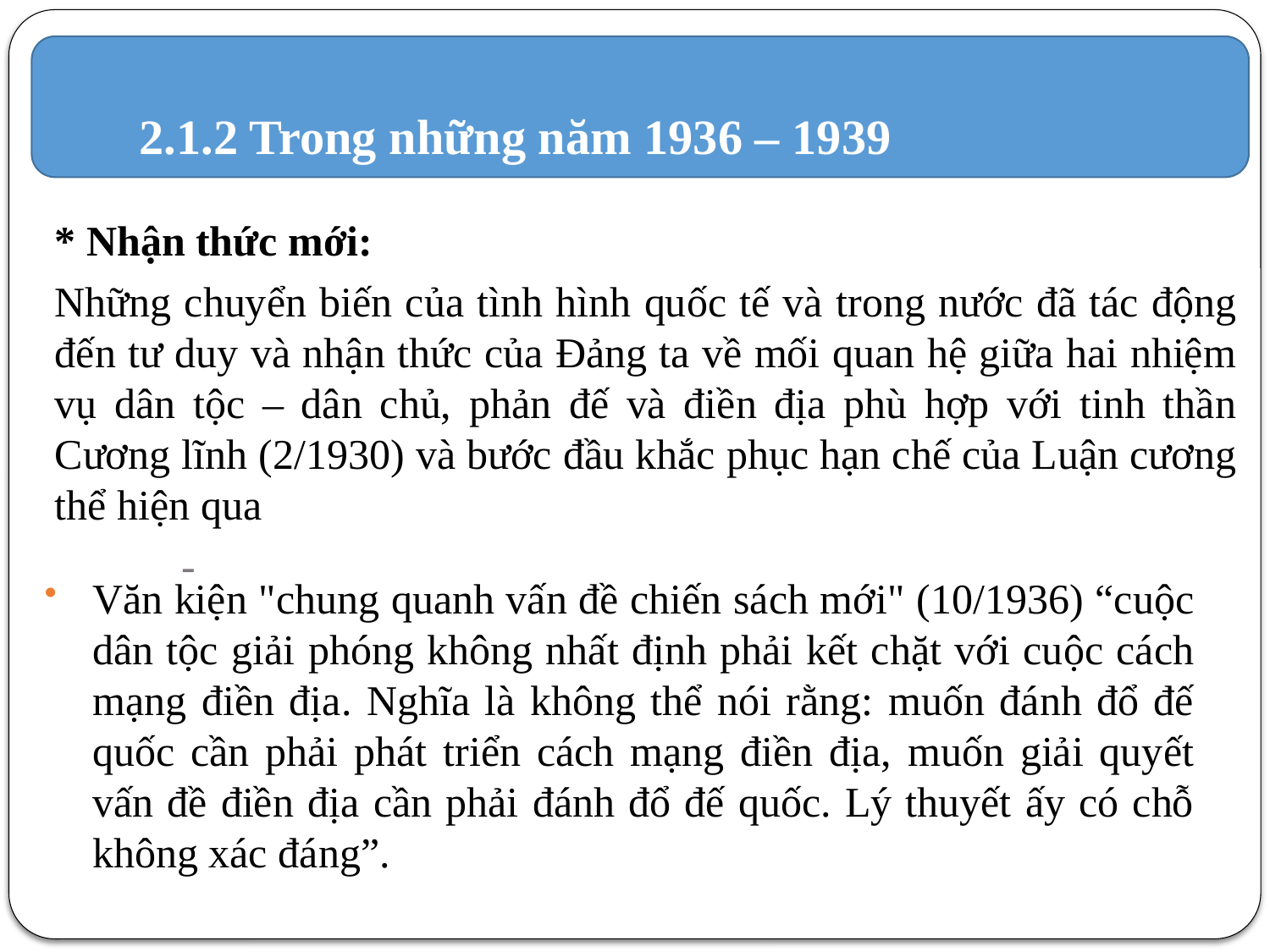

# 2.1.2 Trong những năm 1936 – 1939
* Nhận thức mới:
Những chuyển biến của tình hình quốc tế và trong nước đã tác động đến tư duy và nhận thức của Đảng ta về mối quan hệ giữa hai nhiệm vụ dân tộc – dân chủ, phản đế và điền địa phù hợp với tinh thần Cương lĩnh (2/1930) và bước đầu khắc phục hạn chế của Luận cương thể hiện qua
	-

Văn kiện "chung quanh vấn đề chiến sách mới" (10/1936) “cuộc dân tộc giải phóng không nhất định phải kết chặt với cuộc cách mạng điền địa. Nghĩa là không thể nói rằng: muốn đánh đổ đế quốc cần phải phát triển cách mạng điền địa, muốn giải quyết vấn đề điền địa cần phải đánh đổ đế quốc. Lý thuyết ấy có chỗ không xác đáng”.

12